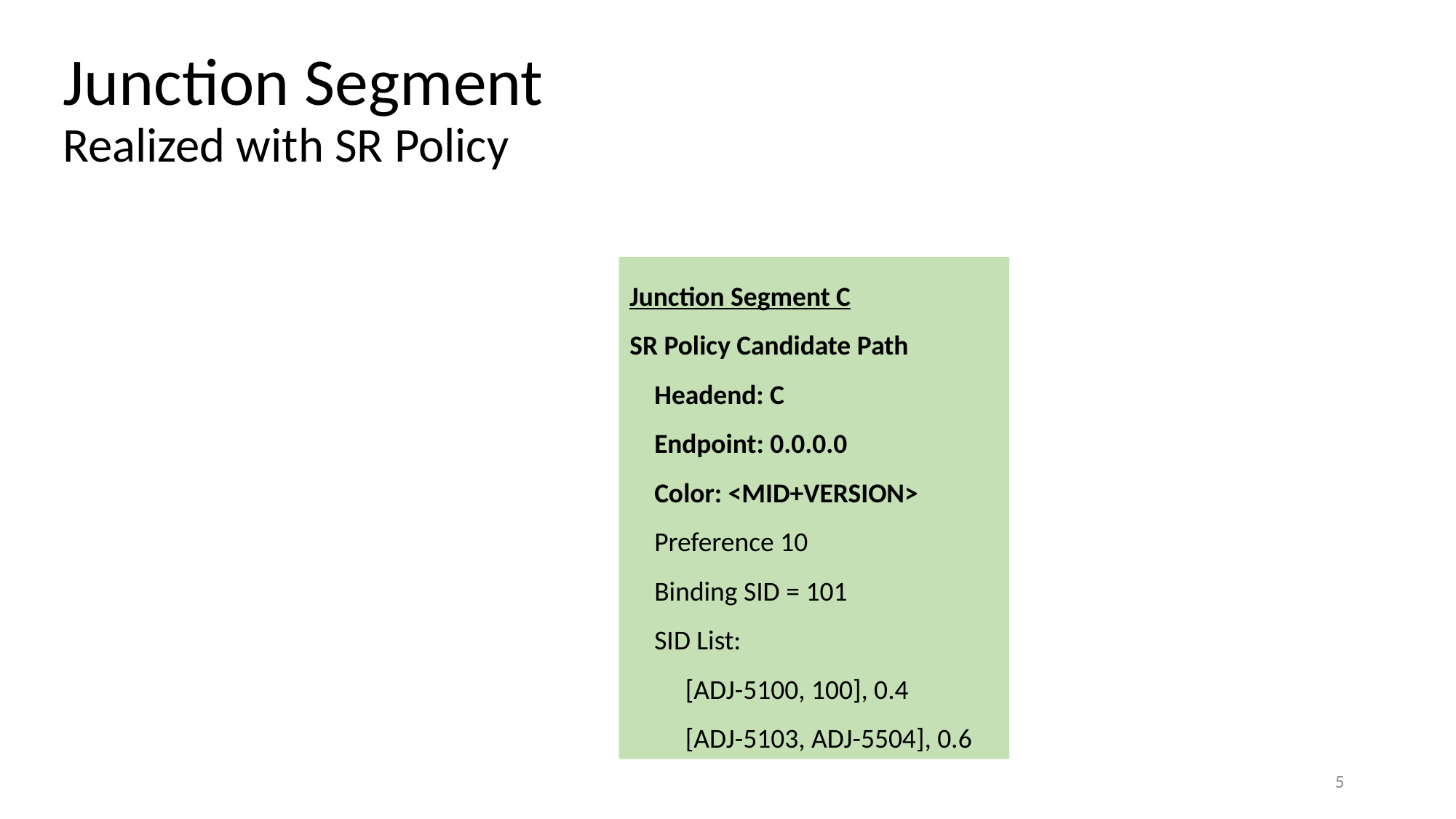

# Junction Segment Realized with SR Policy
Junction Segment C
SR Policy Candidate Path
    Headend: C
    Endpoint: 0.0.0.0
    Color: <MID+VERSION>
    Preference 10
    Binding SID = 101
    SID List:
         [ADJ-5100, 100], 0.4
         [ADJ-5103, ADJ-5504], 0.6
5